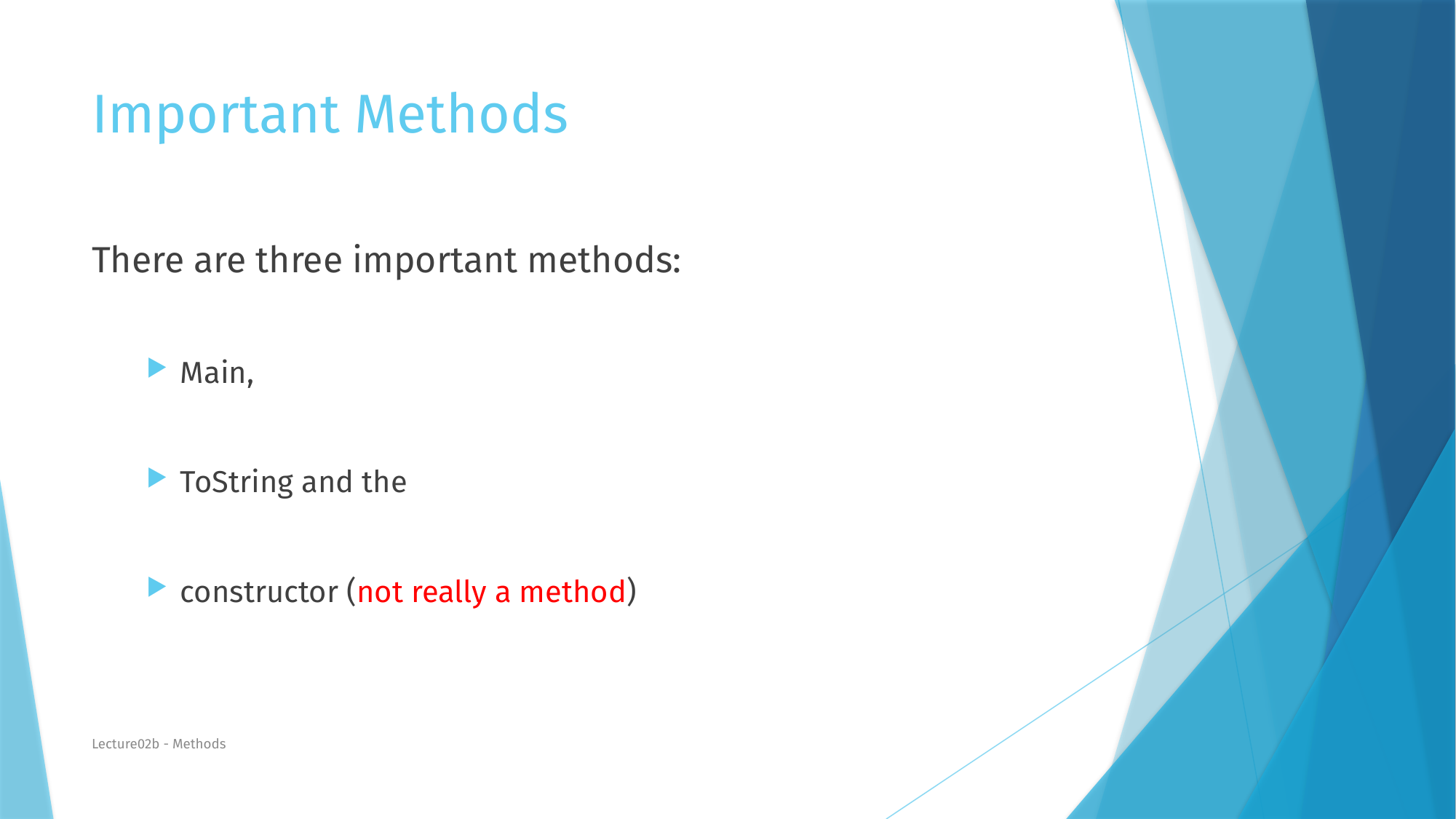

# Important Methods
There are three important methods:

Main,

ToString and the

constructor (not really a method)

Lecture02b - Methods